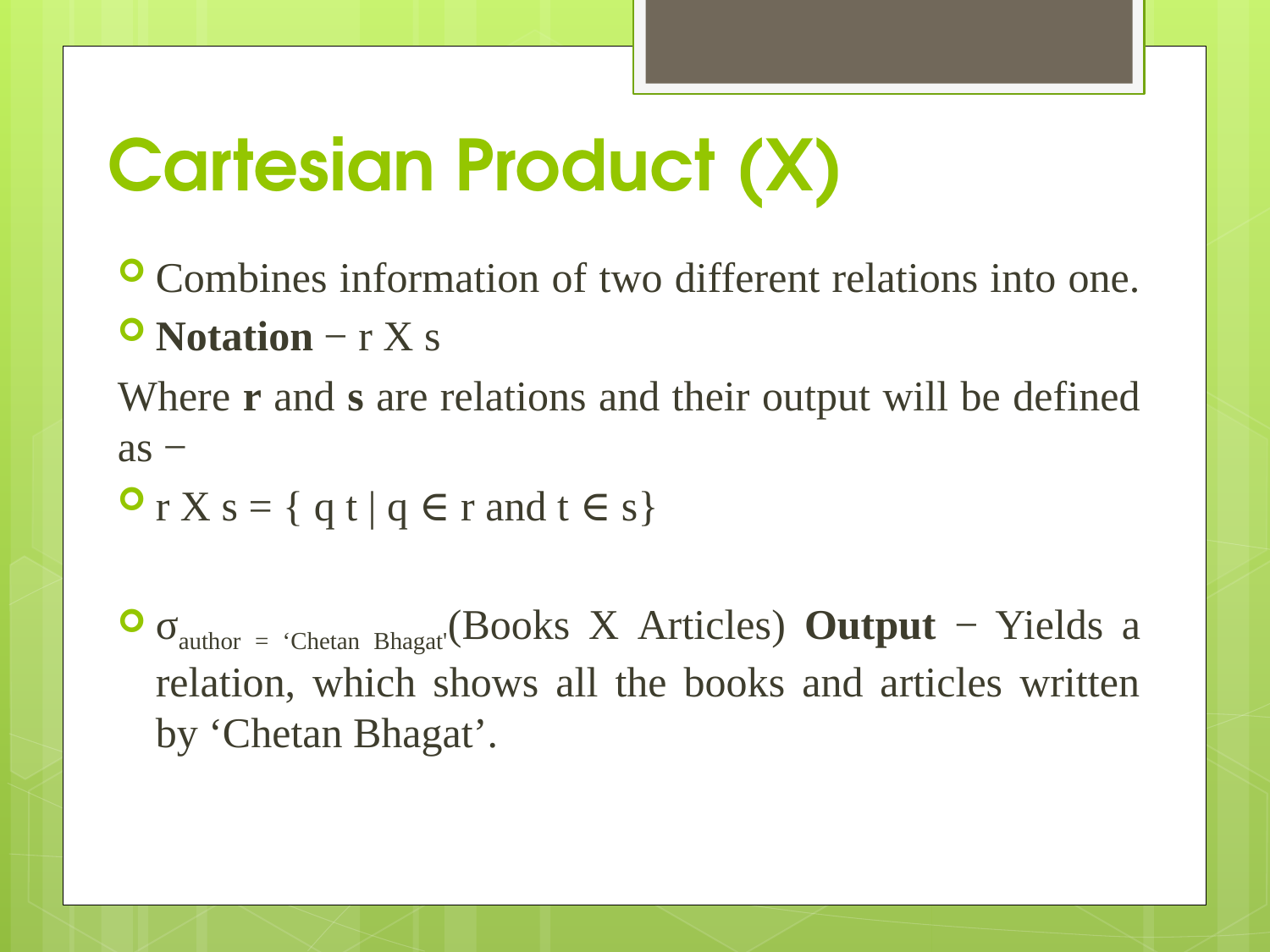

# Cartesian Product (Χ)
Combines information of two different relations into one.
Notation − r Χ s
Where r and s are relations and their output will be defined as −
r Χ s = { q t | q ∈ r and t ∈ s}

σauthor = ‘Chetan Bhagat'(Books Χ Articles) Output − Yields a relation, which shows all the books and articles written by ‘Chetan Bhagat’.